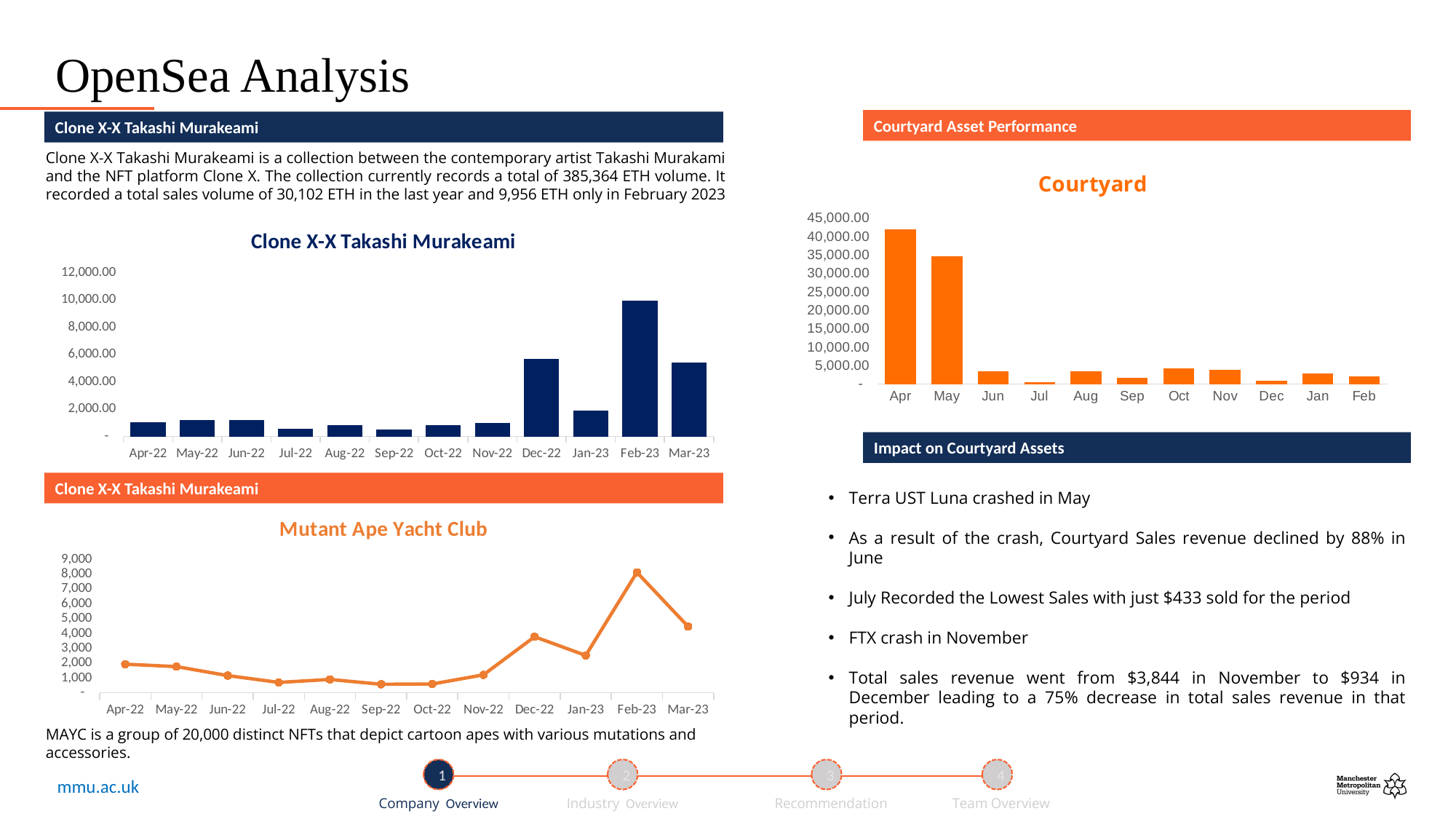

# OpenSea Analysis
Courtyard Asset Performance
Clone X-X Takashi Murakeami
Clone X-X Takashi Murakeami is a collection between the contemporary artist Takashi Murakami and the NFT platform Clone X. The collection currently records a total of 385,364 ETH volume. It recorded a total sales volume of 30,102 ETH in the last year and 9,956 ETH only in February 2023

### Chart: Courtyard

| Category |  |
|---|---|
| Apr | 41931.92370799999 |
| May | 34645.702646000005 |
| Jun | 3502.714965 |
| Jul | 433.11199999999997 |
| Aug | 3449.9959559999998 |
| Sep | 1685.4589999999998 |
| Oct | 4218.973 |
| Nov | 3844.55311 |
| Dec | 934.4027600000001 |
| Jan | 2940.1345699999997 |
| Feb | 2002.27002 |

### Chart:  Clone X-X Takashi Murakeami

| Category |  No of SALES  |
|---|---|
| 44652 | 1027.0 |
| 44682 | 1212.0 |
| 44713 | 1185.0 |
| 44743 | 568.0 |
| 44774 | 837.0 |
| 44805 | 496.0 |
| 44835 | 850.0 |
| 44866 | 969.0 |
| 44896 | 5692.0 |
| 44927 | 1914.0 |
| 44958 | 9956.0 |
| 44986 | 5396.0 |
Impact on Courtyard Assets
Clone X-X Takashi Murakeami
Terra UST Luna crashed in May

As a result of the crash, Courtyard Sales revenue declined by 88% in June

July Recorded the Lowest Sales with just $433 sold for the period

FTX crash in November

Total sales revenue went from $3,844 in November to $934 in December leading to a 75% decrease in total sales revenue in that period.

### Chart: Mutant Ape Yacht Club

| Category |  No of SALES  |
|---|---|
| 44652 | 1935.0 |
| 44682 | 1772.0 |
| 44713 | 1166.0 |
| 44743 | 703.0 |
| 44774 | 903.0 |
| 44805 | 580.0 |
| 44835 | 596.0 |
| 44866 | 1216.0 |
| 44896 | 3787.0 |
| 44927 | 2527.0 |
| 44958 | 8138.0 |
| 44986 | 4478.0 |
MAYC is a group of 20,000 distinct NFTs that depict cartoon apes with various mutations and accessories.
1
2
3
4
Company  Overview
Industry  Overview
Recommendation
Team Overview